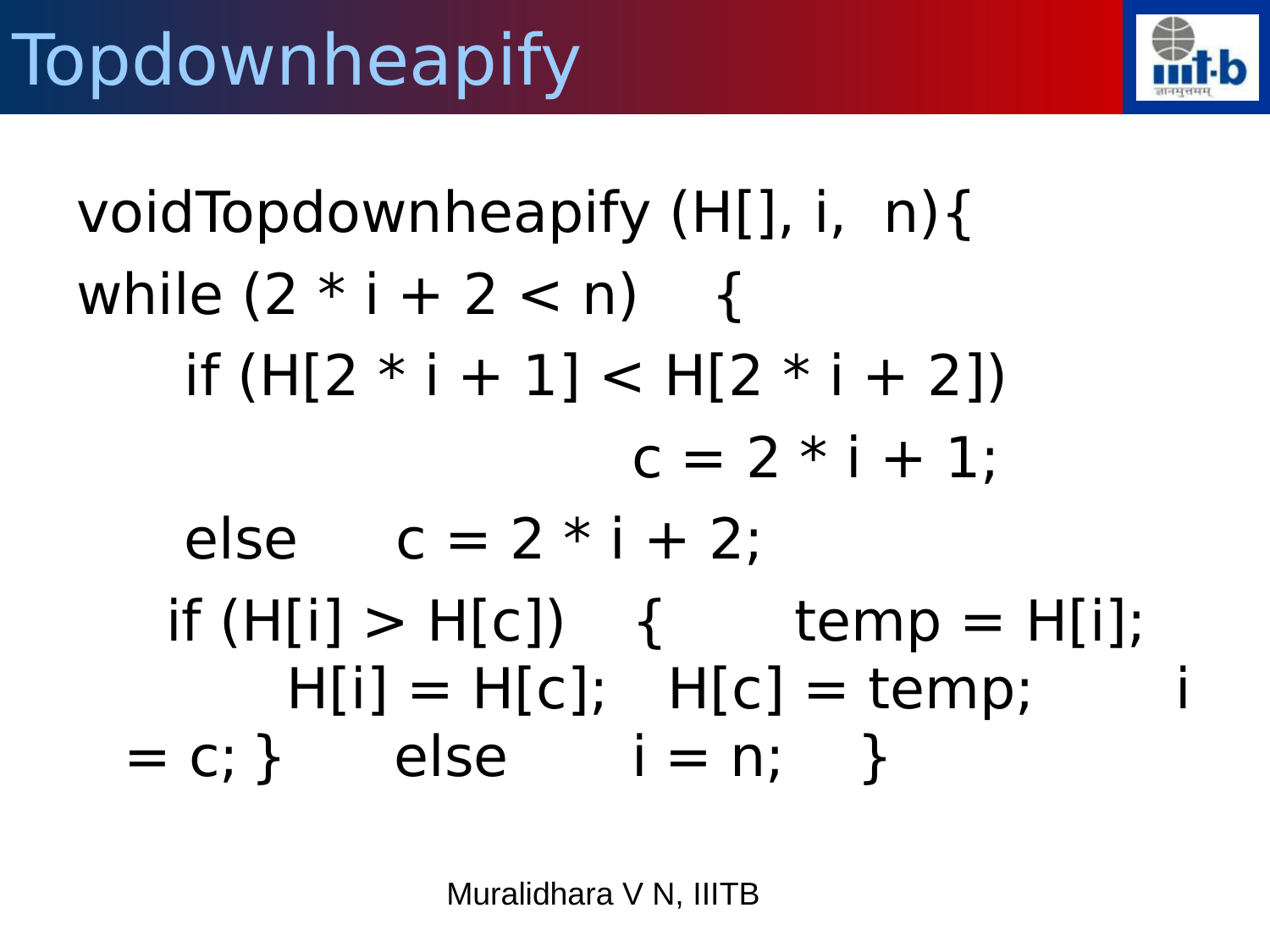

Topdownheapify
voidTopdownheapify (H[], i,  n){
while (2 * i + 2 < n)    {
      if (H[2 * i + 1] < H[2 * i + 2])
  					c = 2 * i + 1;
      else	 c = 2 * i + 2;
     if (H[i] > H[c])	{	  temp = H[i];	  H[i] = H[c];	  H[c] = temp;	  i = c;	}      else	i = n;    }
Muralidhara V N, IIITB